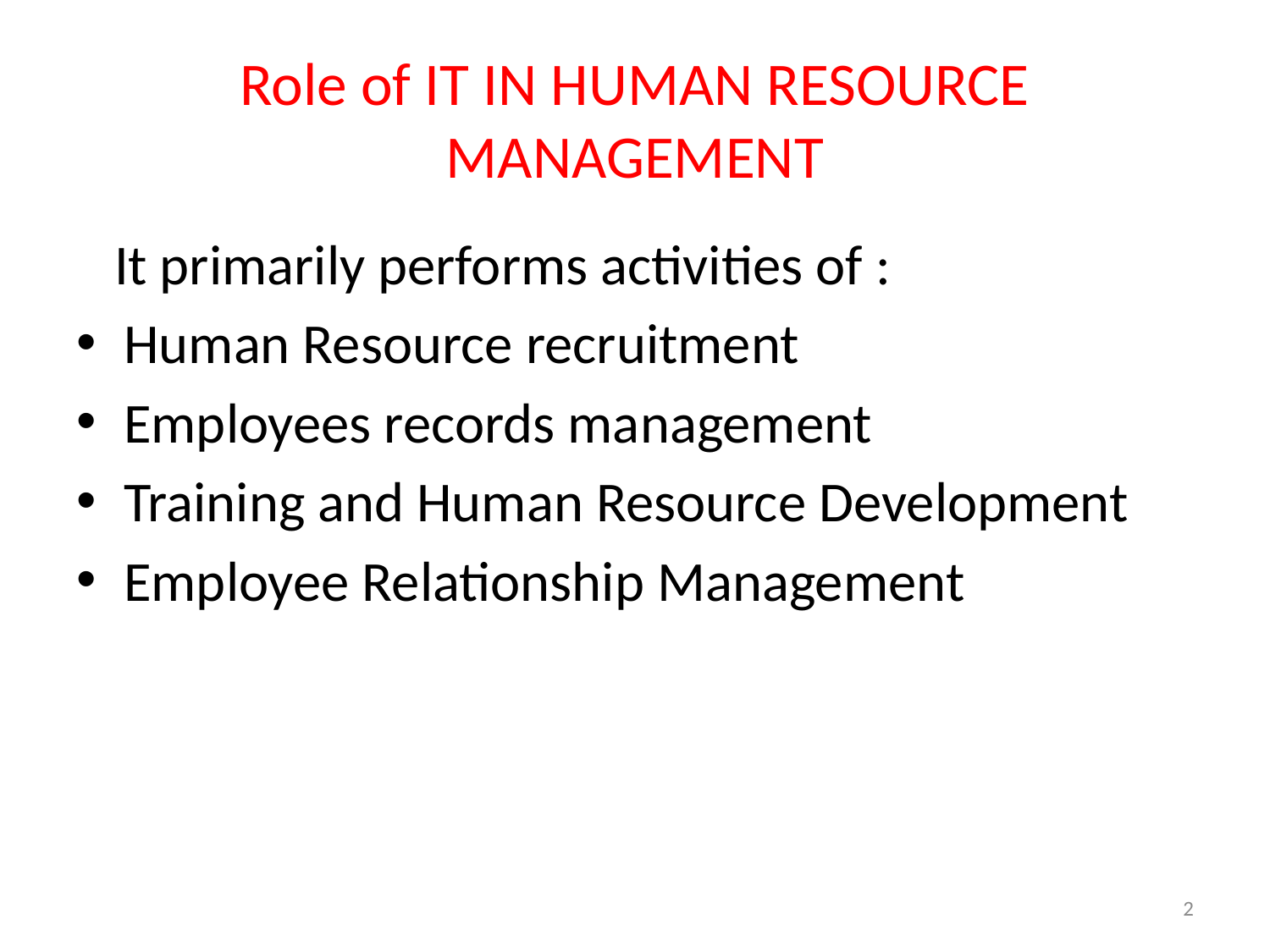

# Role of IT IN HUMAN RESOURCE MANAGEMENT
   It primarily performs activities of :
Human Resource recruitment
Employees records management
Training and Human Resource Development
Employee Relationship Management

2